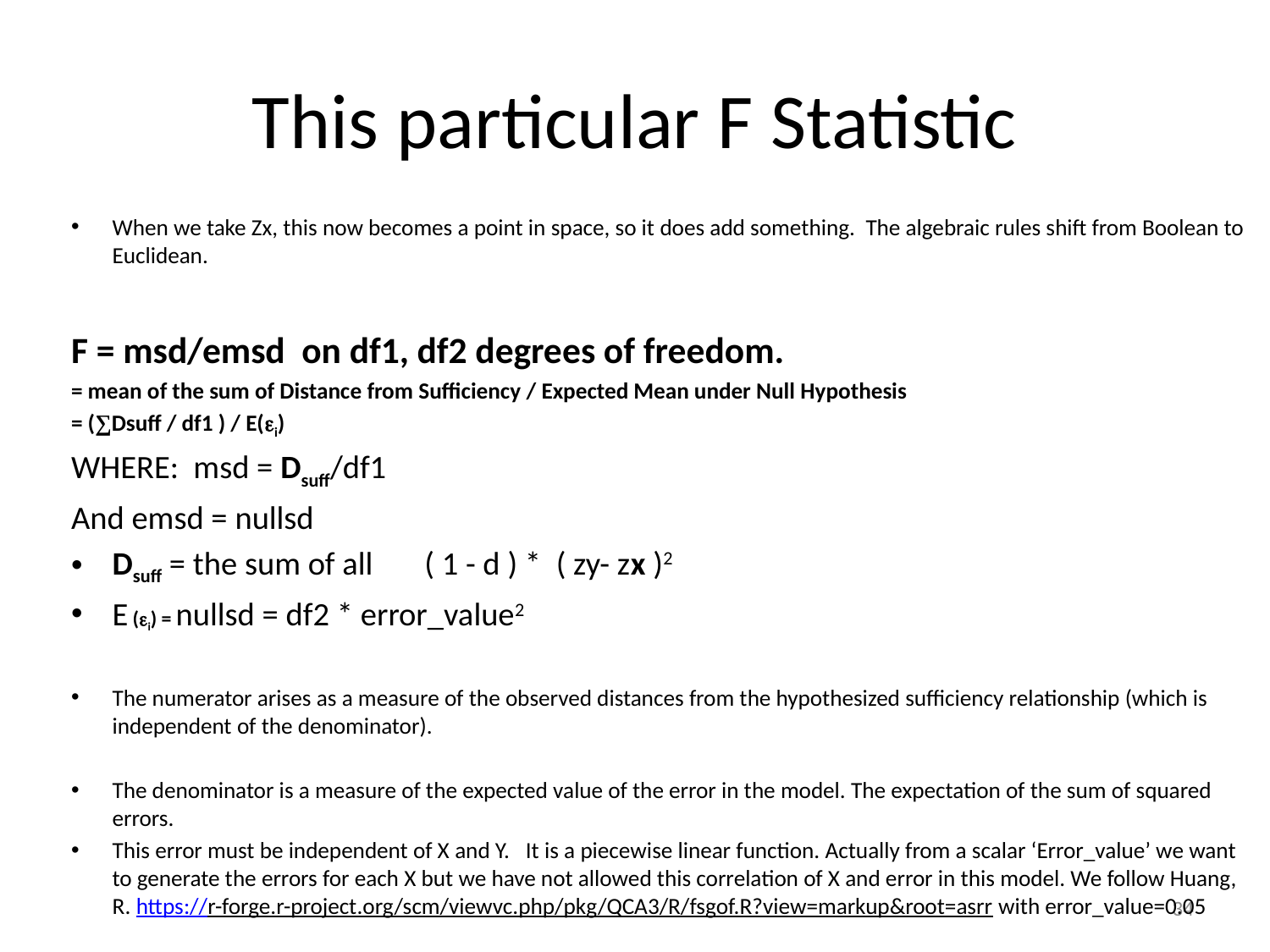

# This particular F Statistic
When we take Zx, this now becomes a point in space, so it does add something.  The algebraic rules shift from Boolean to Euclidean.

F = msd/emsd  on df1, df2 degrees of freedom.
= mean of the sum of Distance from Sufficiency / Expected Mean under Null Hypothesis
= (∑Dsuff / df1 ) / E(εi)
WHERE:  msd = Dsuff/df1
And emsd = nullsd
Dsuff = the sum of all       ( 1 - d ) *  ( zy- zx )2
E (εi) = nullsd = df2 * error_value2

The numerator arises as a measure of the observed distances from the hypothesized sufficiency relationship (which is independent of the denominator).

The denominator is a measure of the expected value of the error in the model. The expectation of the sum of squared errors.
This error must be independent of X and Y.   It is a piecewise linear function. Actually from a scalar ‘Error_value’ we want to generate the errors for each X but we have not allowed this correlation of X and error in this model. We follow Huang, R. https://r-forge.r-project.org/scm/viewvc.php/pkg/QCA3/R/fsgof.R?view=markup&root=asrr with error_value=0.05
34